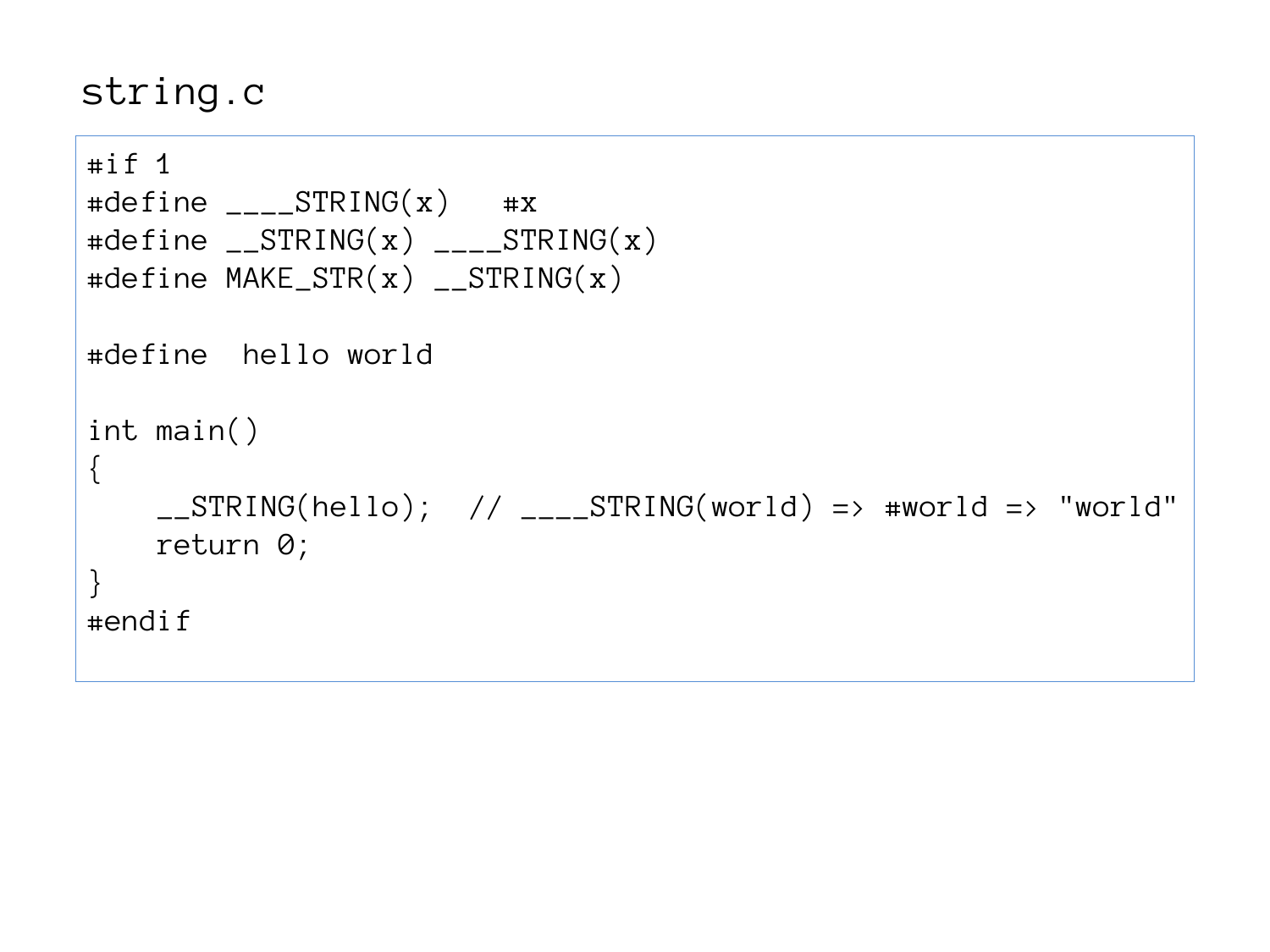

string.c
#if 1
#define ____STRING(x)   #x
#define __STRING(x) ____STRING(x)
#define MAKE_STR(x) __STRING(x)

#define  hello world

int main()
{
    __STRING(hello);  // ____STRING(world) => #world => "world"
    return 0;
}
#endif